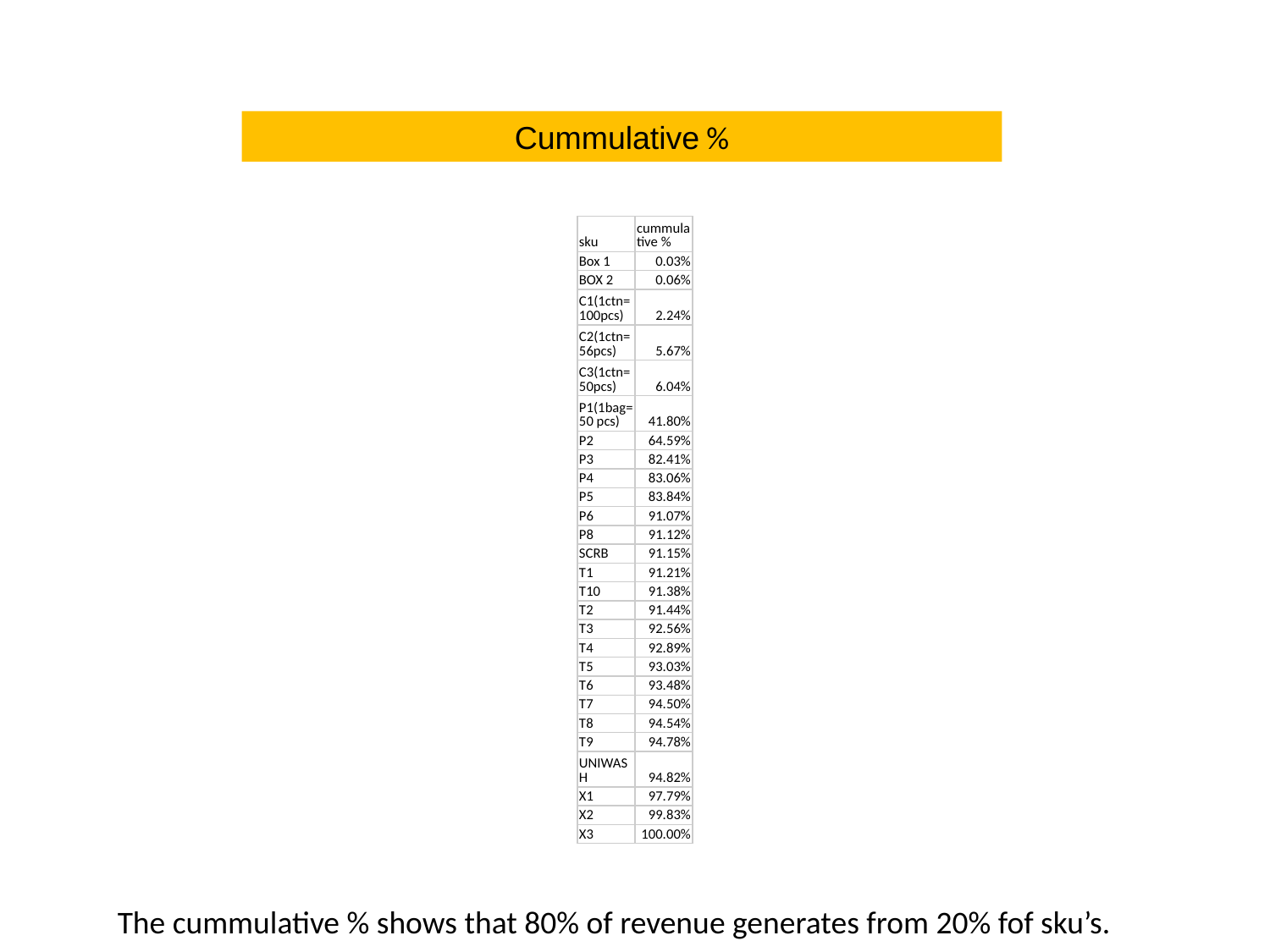

Cummulative %
| sku | cummulative % |
| --- | --- |
| Box 1 | 0.03% |
| BOX 2 | 0.06% |
| C1(1ctn=100pcs) | 2.24% |
| C2(1ctn=56pcs) | 5.67% |
| C3(1ctn=50pcs) | 6.04% |
| P1(1bag=50 pcs) | 41.80% |
| P2 | 64.59% |
| P3 | 82.41% |
| P4 | 83.06% |
| P5 | 83.84% |
| P6 | 91.07% |
| P8 | 91.12% |
| SCRB | 91.15% |
| T1 | 91.21% |
| T10 | 91.38% |
| T2 | 91.44% |
| T3 | 92.56% |
| T4 | 92.89% |
| T5 | 93.03% |
| T6 | 93.48% |
| T7 | 94.50% |
| T8 | 94.54% |
| T9 | 94.78% |
| UNIWASH | 94.82% |
| X1 | 97.79% |
| X2 | 99.83% |
| X3 | 100.00% |
The cummulative % shows that 80% of revenue generates from 20% fof sku’s.